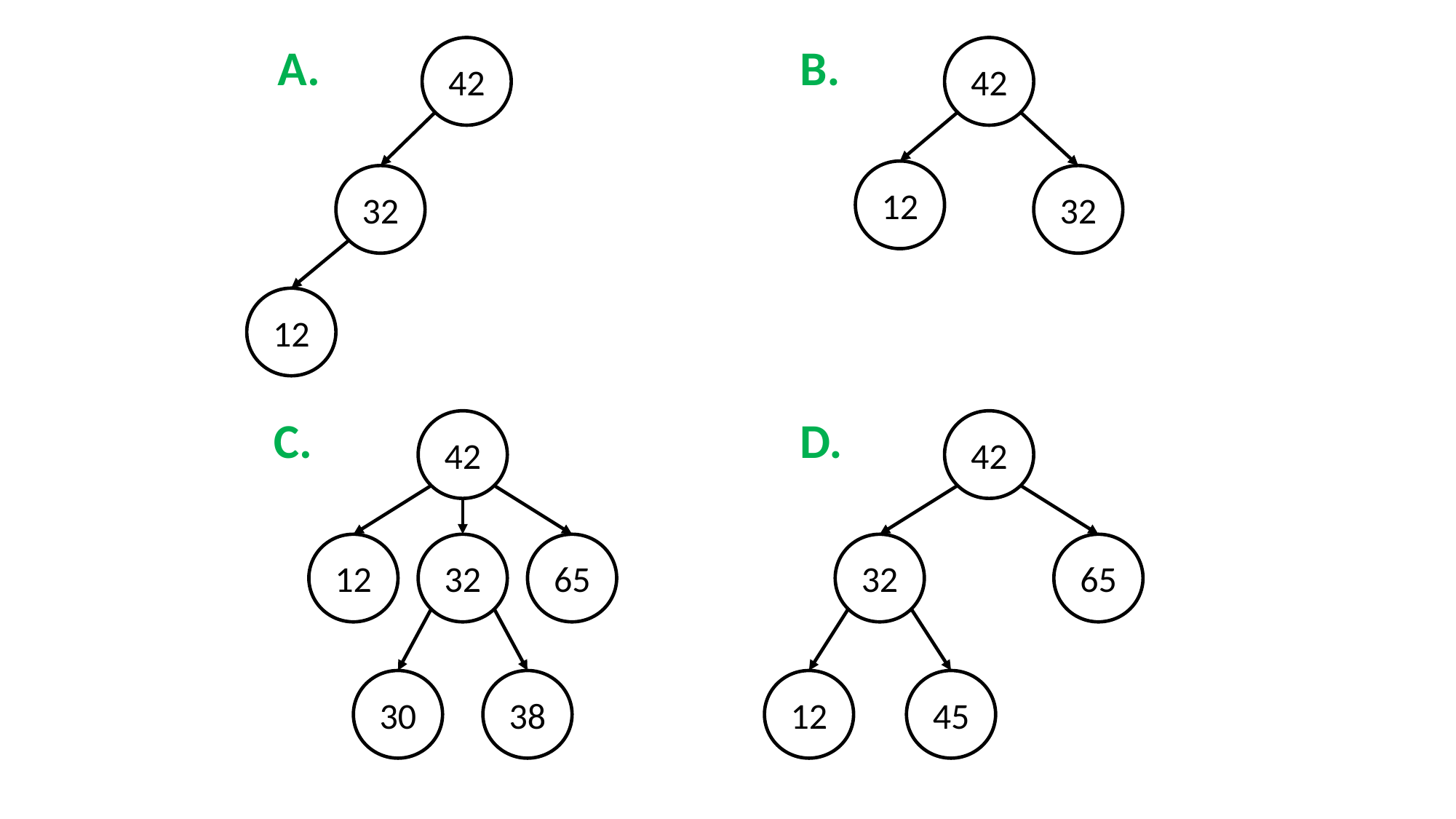

A.
B.
42
42
12
32
32
12
C.
D.
42
42
12
32
65
32
65
30
38
12
45